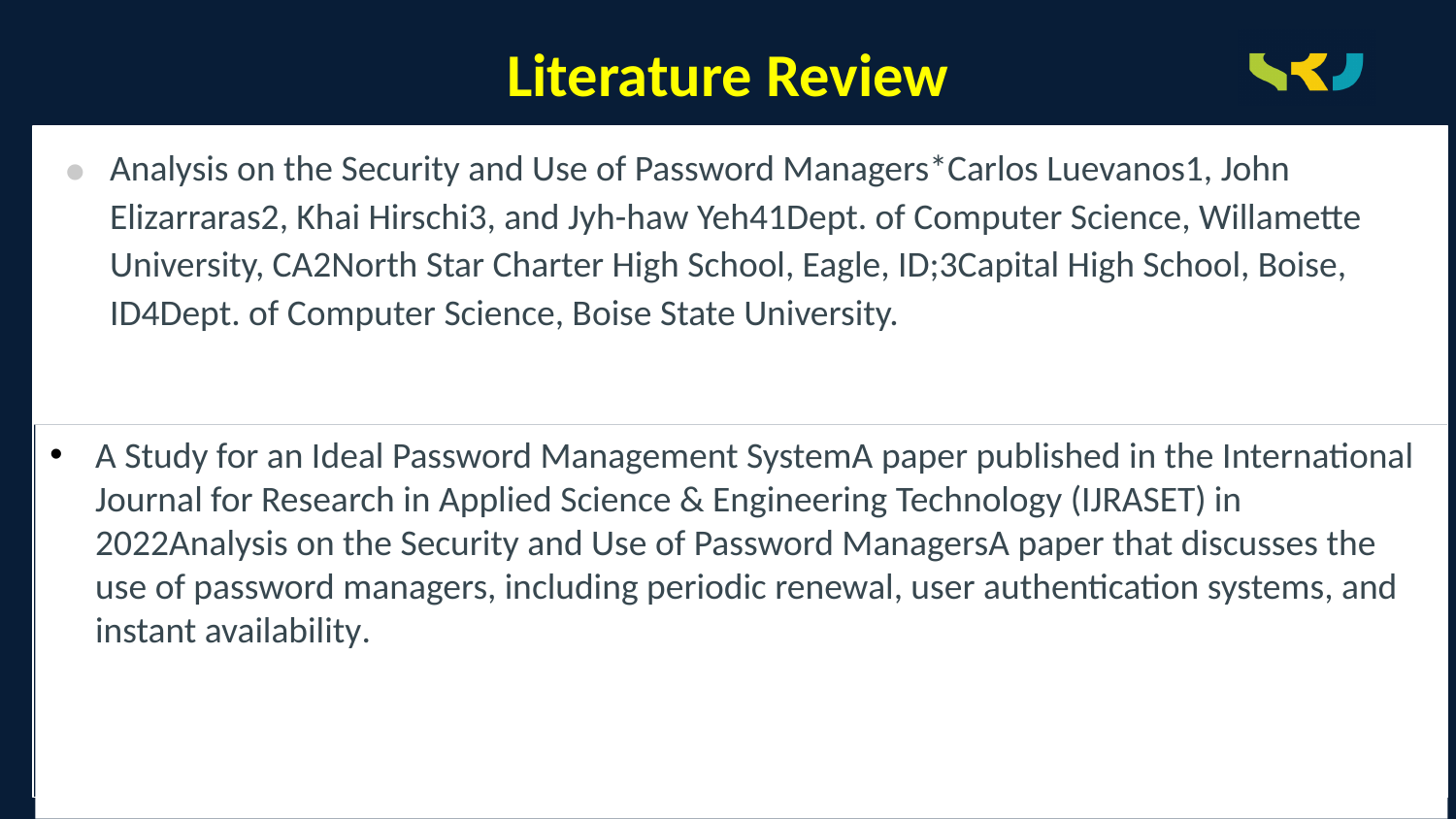

# Literature Review
Analysis on the Security and Use of Password Managers*Carlos Luevanos1, John Elizarraras2, Khai Hirschi3, and Jyh-haw Yeh41Dept. of Computer Science, Willamette University, CA2North Star Charter High School, Eagle, ID;3Capital High School, Boise, ID4Dept. of Computer Science, Boise State University.

A Study for an Ideal Password Management SystemA paper published in the International Journal for Research in Applied Science & Engineering Technology (IJRASET) in 2022Analysis on the Security and Use of Password ManagersA paper that discusses the use of password managers, including periodic renewal, user authentication systems, and instant availability.